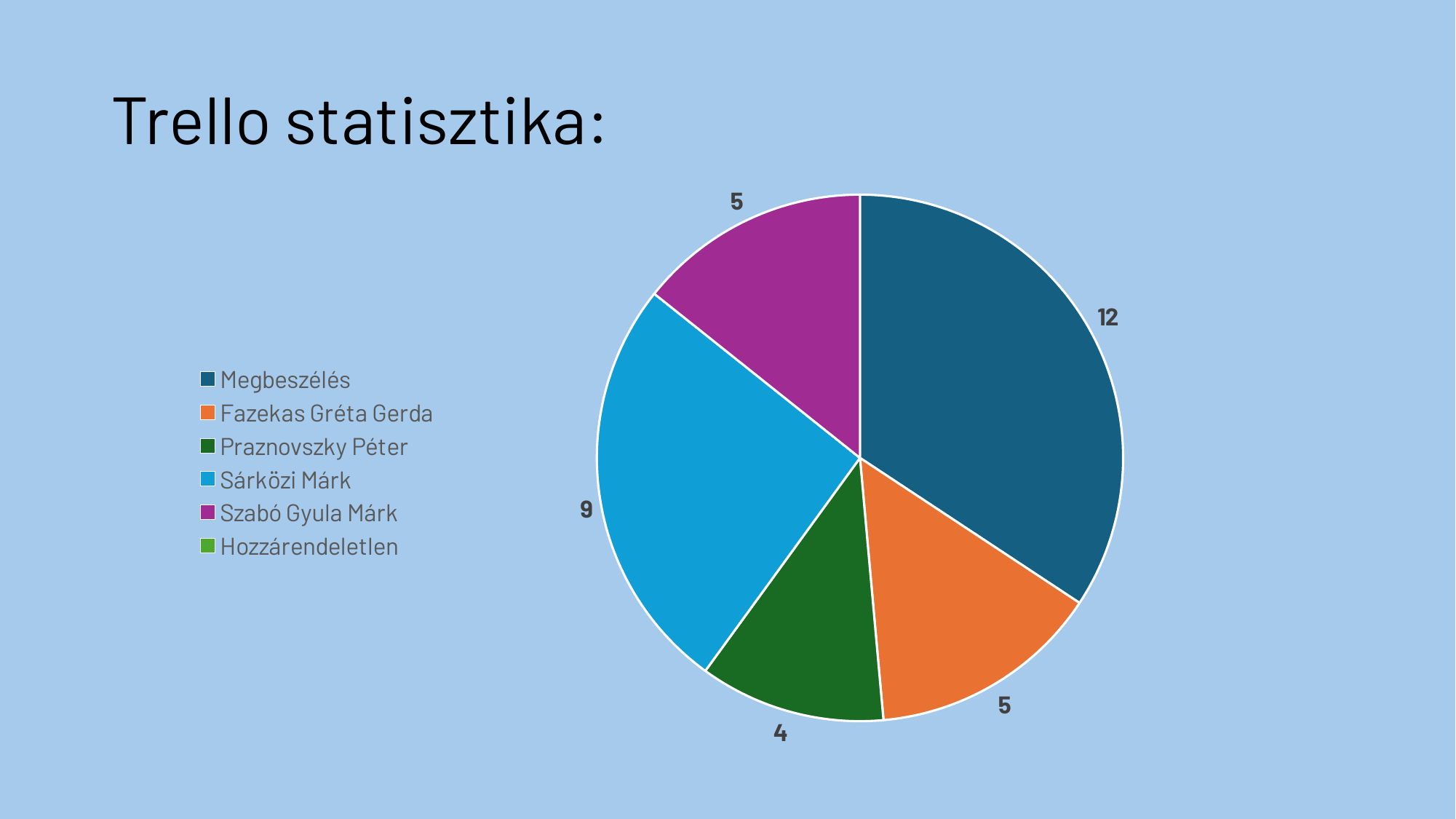

# Trello statisztika:

### Chart

| Category |  |
|---|---|
| Megbeszélés | 12.0 |
| Fazekas Gréta Gerda | 5.0 |
| Praznovszky Péter | 4.0 |
| Sárközi Márk | 9.0 |
| Szabó Gyula Márk | 5.0 |
| Hozzárendeletlen | 0.0 |